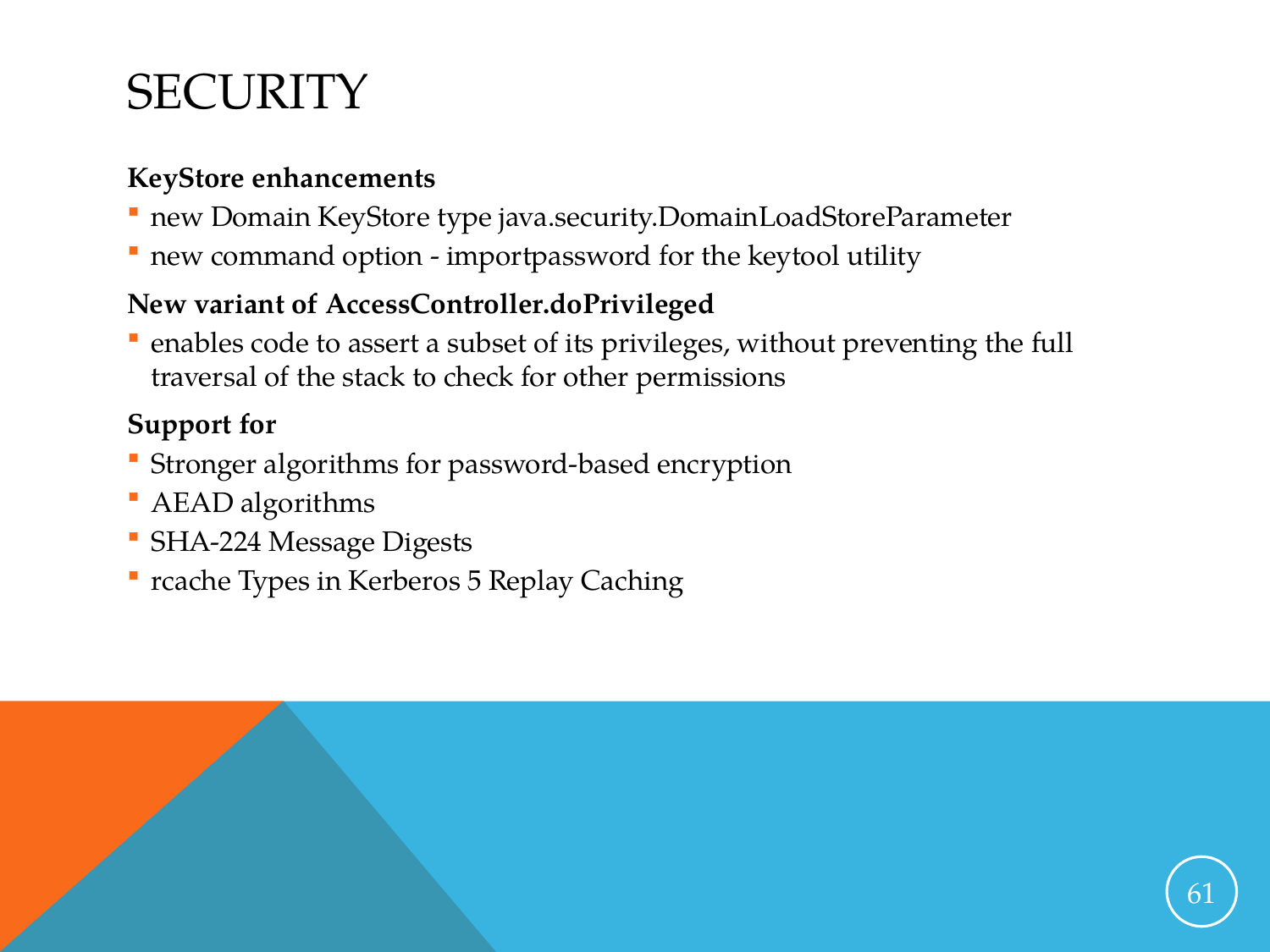

# Security
KeyStore enhancements
new Domain KeyStore type java.security.DomainLoadStoreParameter
new command option - importpassword for the keytool utility
New variant of AccessController.doPrivileged
enables code to assert a subset of its privileges, without preventing the full traversal of the stack to check for other permissions
Support for
Stronger algorithms for password-based encryption
AEAD algorithms
SHA-224 Message Digests
rcache Types in Kerberos 5 Replay Caching

61